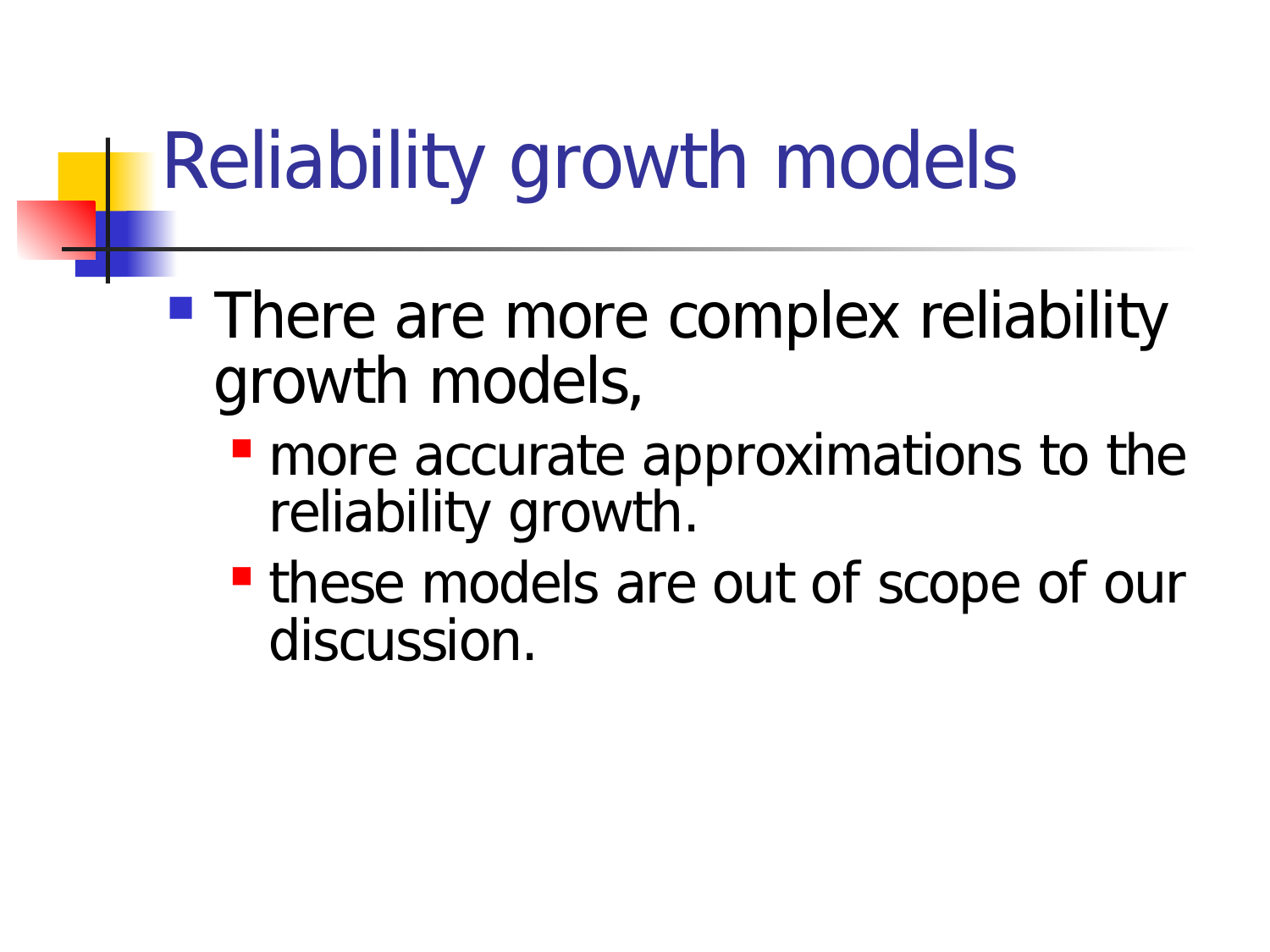

# Reliability growth models
There are more complex reliability growth models,
more accurate approximations to the reliability growth.
these models are out of scope of our discussion.